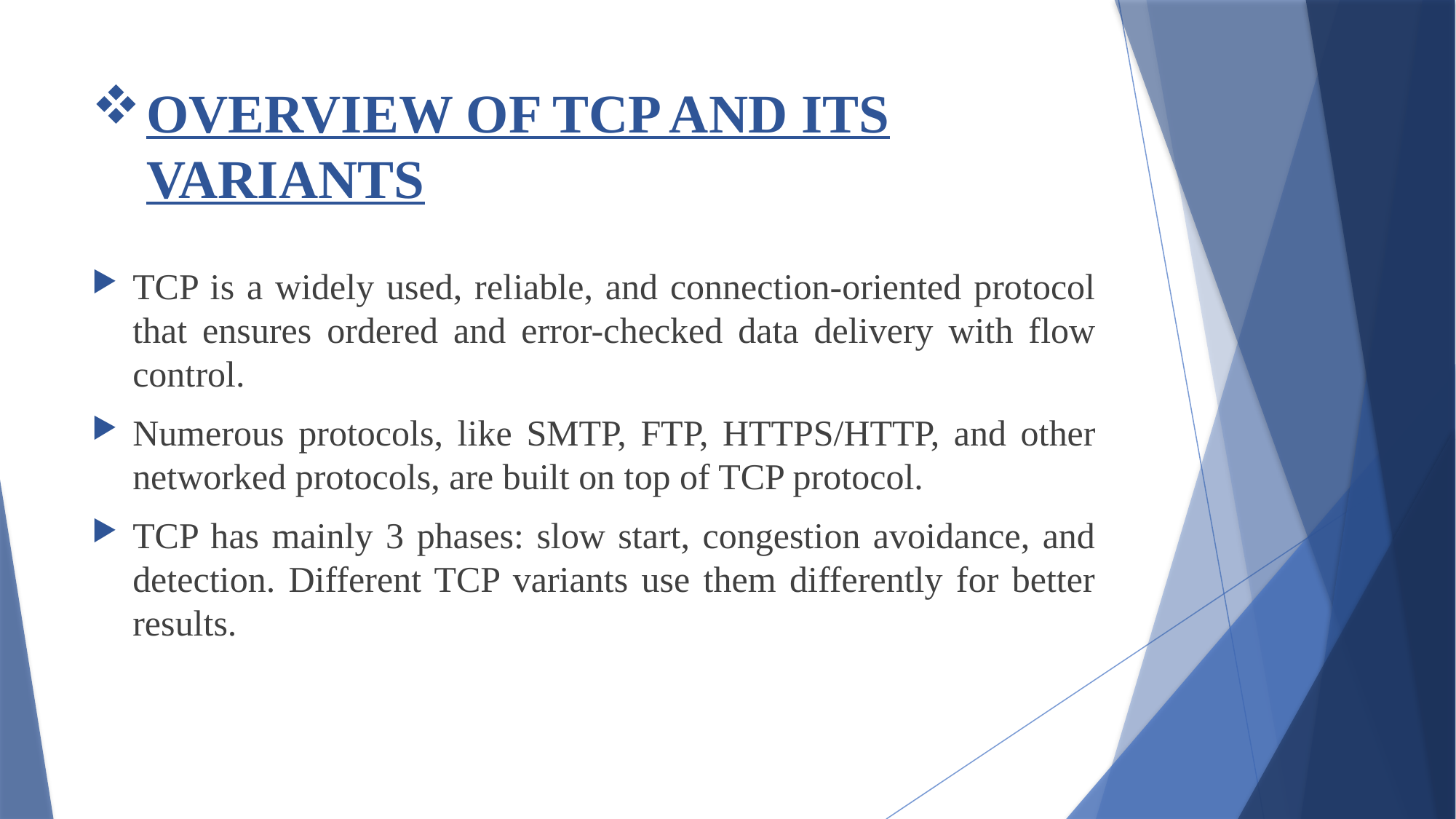

# OVERVIEW OF TCP AND ITS VARIANTS
TCP is a widely used, reliable, and connection-oriented protocol that ensures ordered and error-checked data delivery with flow control.
Numerous protocols, like SMTP, FTP, HTTPS/HTTP, and other networked protocols, are built on top of TCP protocol.
TCP has mainly 3 phases: slow start, congestion avoidance, and detection. Different TCP variants use them differently for better results.